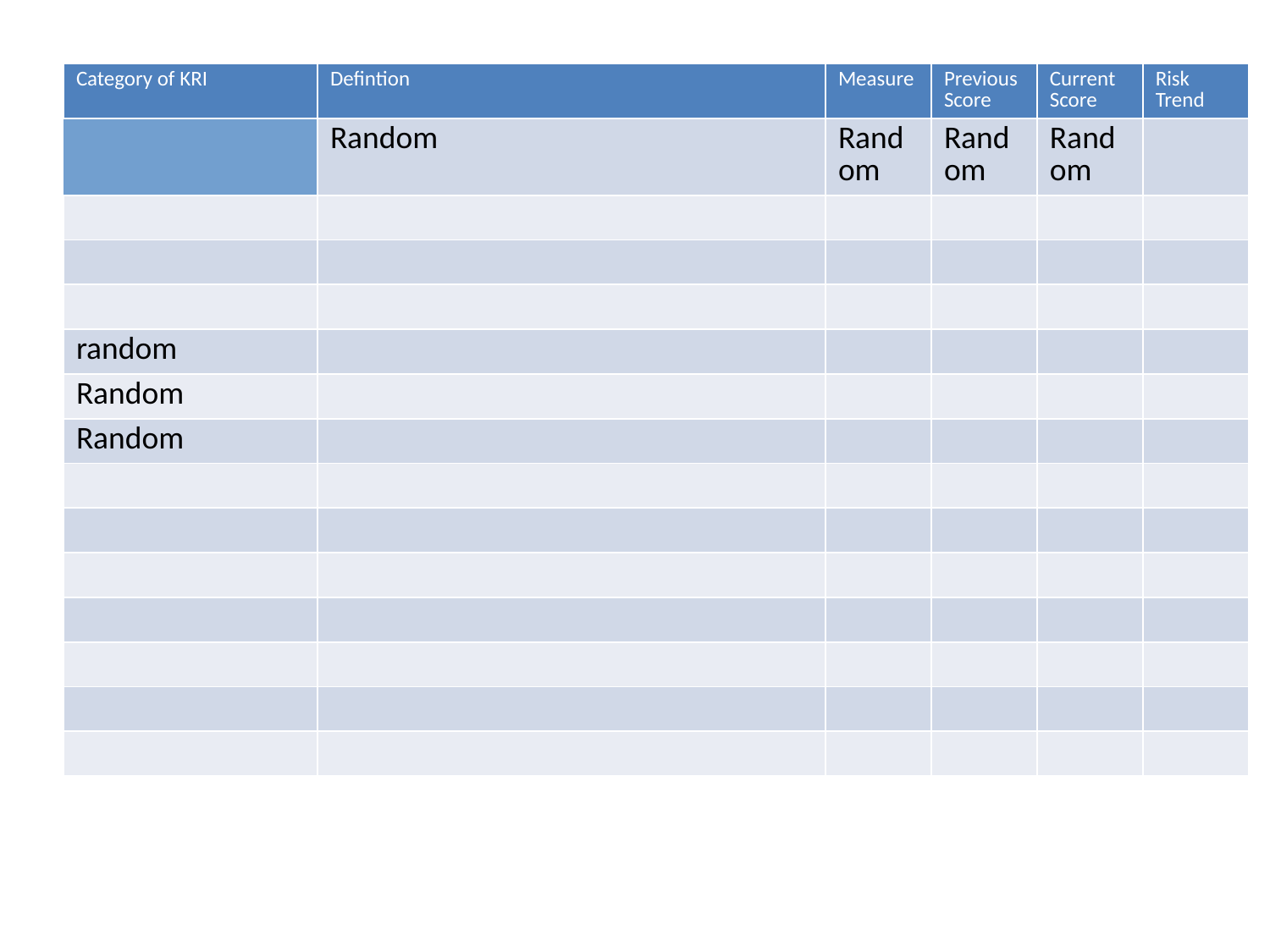

# Adding a Table
| Category of KRI | Defintion | Measure | Previous Score | Current Score | Risk Trend |
| --- | --- | --- | --- | --- | --- |
| Random | Random | Random | Random | Random |  |
|  |  |  |  |  |  |
|  |  |  |  |  |  |
|  |  |  |  |  |  |
| random |  |  |  |  |  |
| Random |  |  |  |  |  |
| Random |  |  |  |  |  |
|  |  |  |  |  |  |
|  |  |  |  |  |  |
|  |  |  |  |  |  |
|  |  |  |  |  |  |
|  |  |  |  |  |  |
|  |  |  |  |  |  |
|  |  |  |  |  |  |